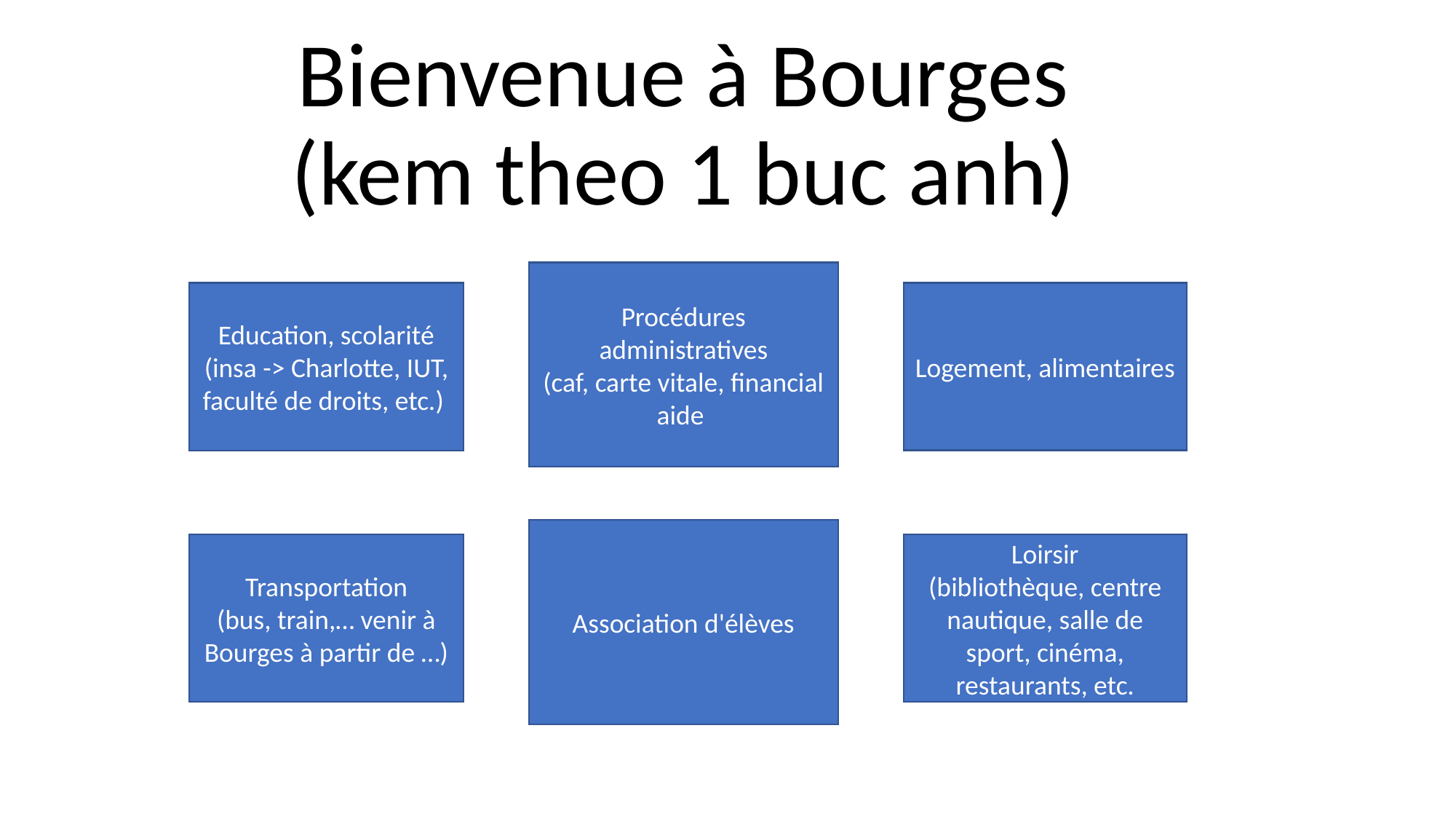

Bienvenue à Bourges
(kem theo 1 buc anh)
Procédures administratives
(caf, carte vitale, financial aide
Education, scolarité
(insa -> Charlotte, IUT, faculté de droits, etc.)
Logement, alimentaires
Association d'élèves
Transportation
(bus, train,… venir à Bourges à partir de …)
Loirsir
(bibliothèque, centre nautique, salle de sport, cinéma, restaurants, etc.